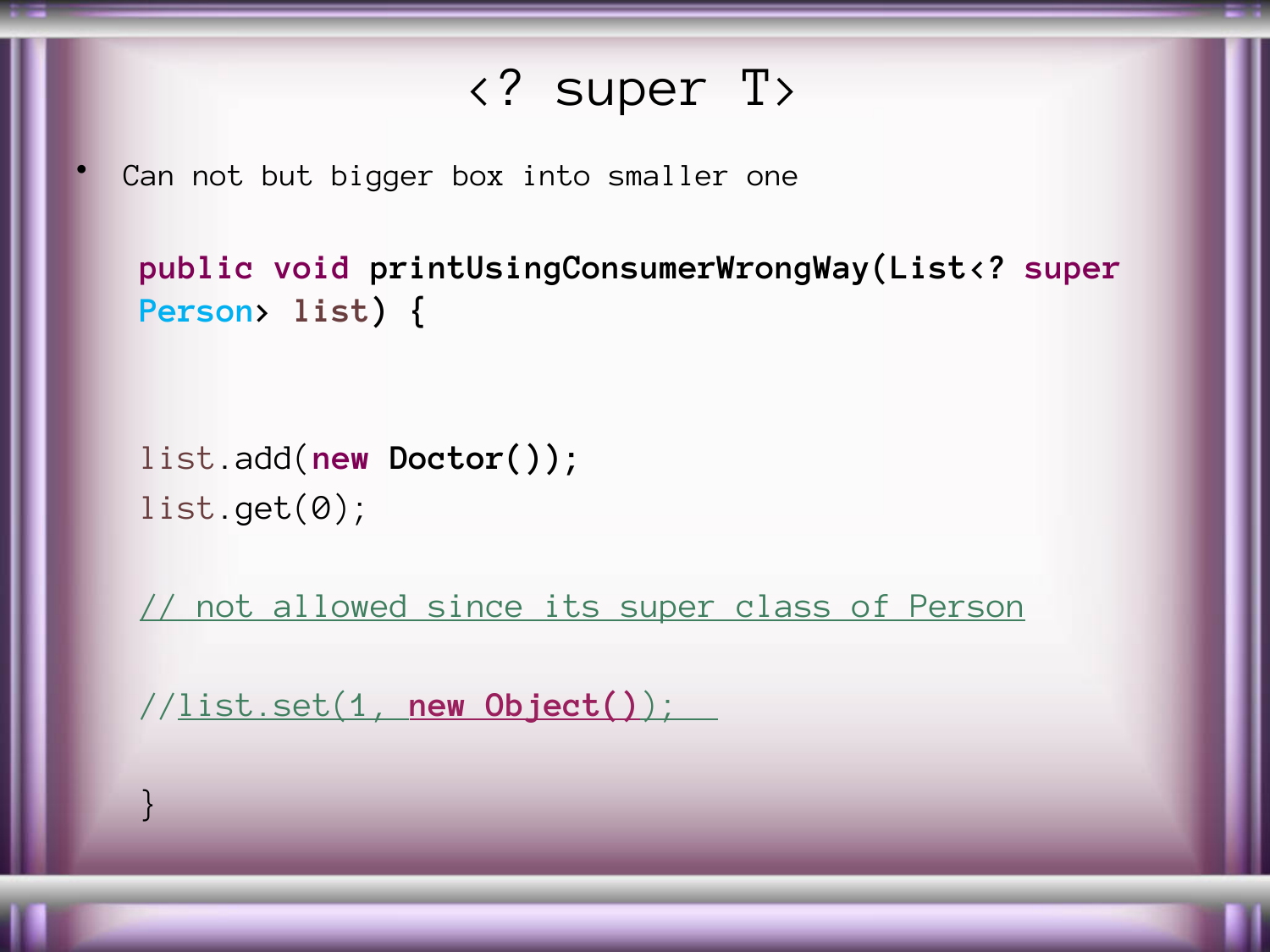

# <? super T>
Can not but bigger box into smaller one

public void printUsingConsumerWrongWay(List<? super Person> list) {

list.add(new Doctor());
list.get(0);

// not allowed since its super class of Person

//list.set(1, new Object());

}